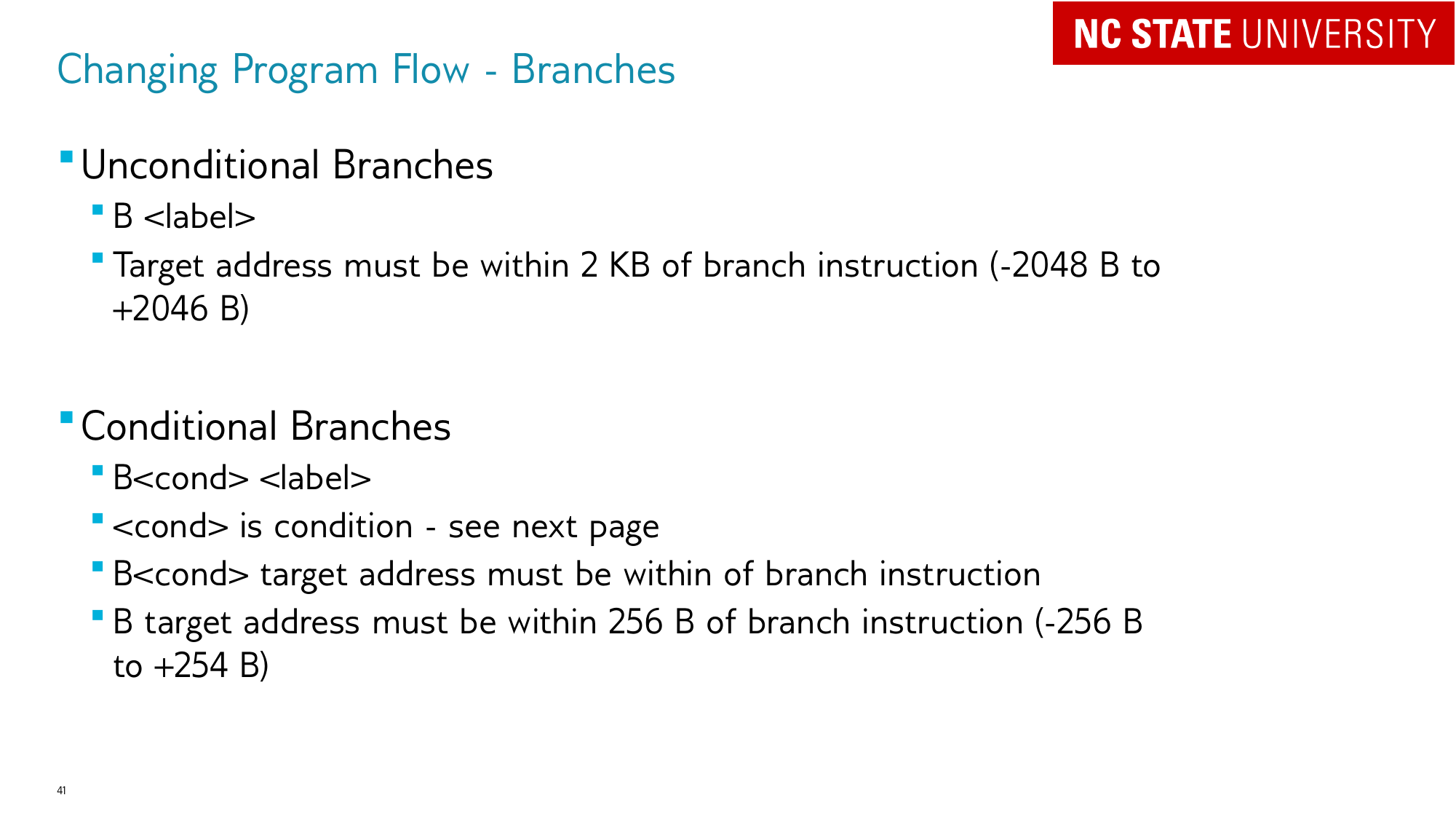

# Changing Program Flow - Branches
Unconditional Branches
B <label>
Target address must be within 2 KB of branch instruction (-2048 B to +2046 B)

Conditional Branches
B<cond> <label>
<cond> is condition - see next page
B<cond> target address must be within of branch instruction
B target address must be within 256 B of branch instruction (-256 B to +254 B)